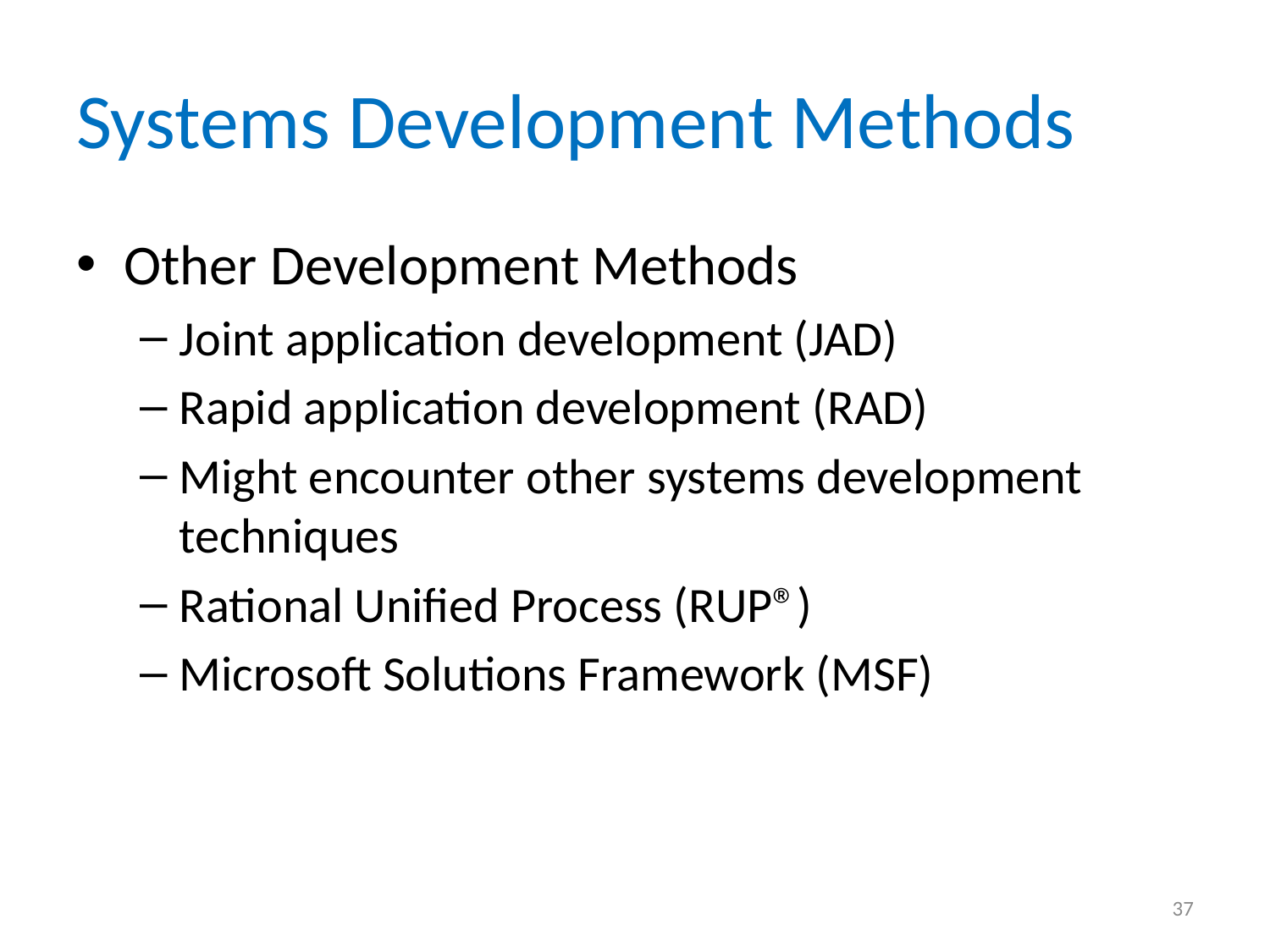

# Systems Development Methods
Other Development Methods
Joint application development (JAD)
Rapid application development (RAD)
Might encounter other systems development techniques
Rational Unified Process (RUP®)
Microsoft Solutions Framework (MSF)
37